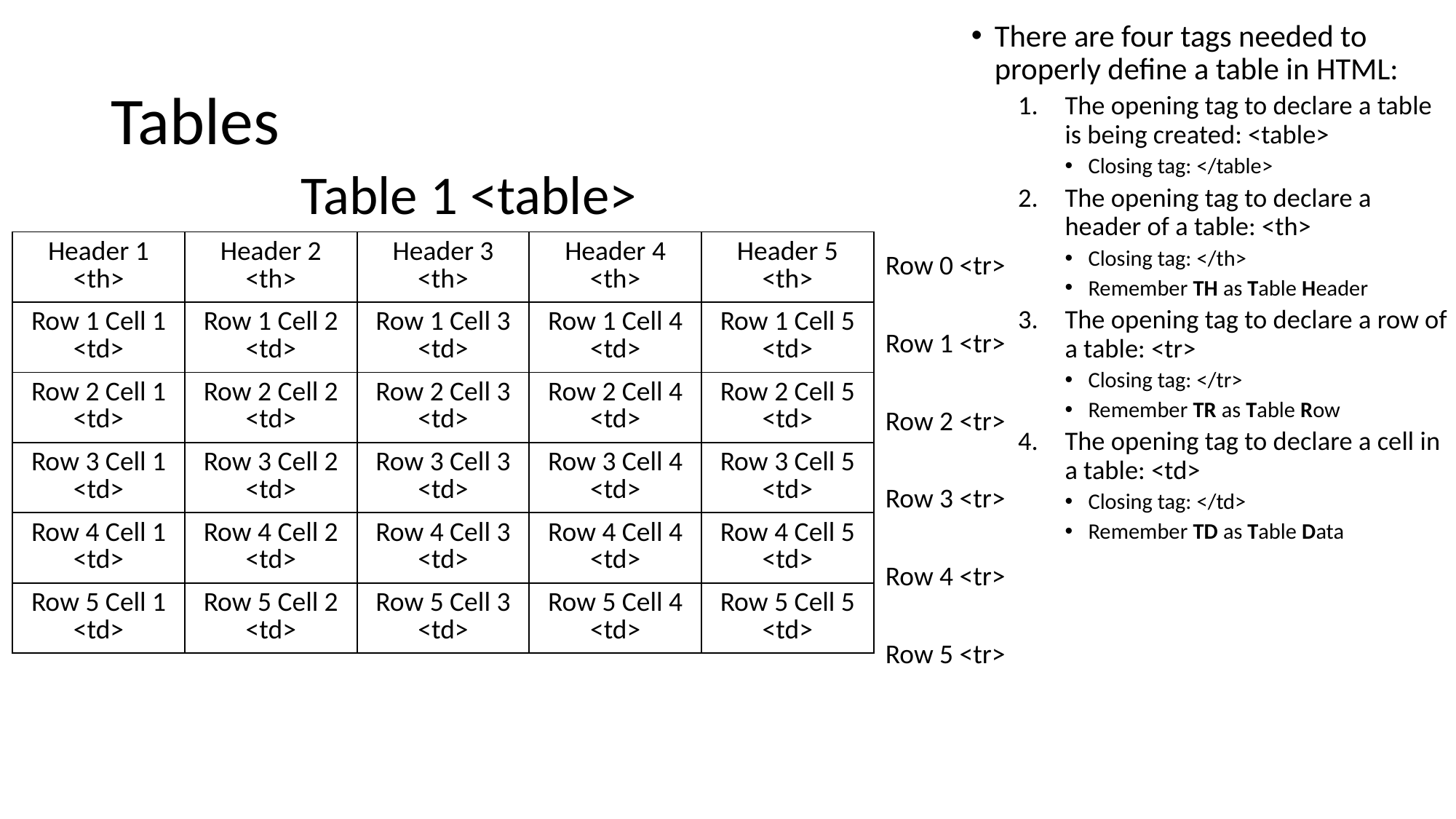

There are four tags needed to properly define a table in HTML:
The opening tag to declare a table is being created: <table>
Closing tag: </table>
The opening tag to declare a header of a table: <th>
Closing tag: </th>
Remember TH as Table Header
The opening tag to declare a row of a table: <tr>
Closing tag: </tr>
Remember TR as Table Row
The opening tag to declare a cell in a table: <td>
Closing tag: </td>
Remember TD as Table Data
# Tables
Table 1 <table>
| Header 1 <th> | Header 2 <th> | Header 3 <th> | Header 4 <th> | Header 5 <th> |
| --- | --- | --- | --- | --- |
| Row 1 Cell 1 <td> | Row 1 Cell 2 <td> | Row 1 Cell 3 <td> | Row 1 Cell 4 <td> | Row 1 Cell 5 <td> |
| Row 2 Cell 1 <td> | Row 2 Cell 2 <td> | Row 2 Cell 3 <td> | Row 2 Cell 4 <td> | Row 2 Cell 5 <td> |
| Row 3 Cell 1 <td> | Row 3 Cell 2 <td> | Row 3 Cell 3 <td> | Row 3 Cell 4 <td> | Row 3 Cell 5 <td> |
| Row 4 Cell 1 <td> | Row 4 Cell 2 <td> | Row 4 Cell 3 <td> | Row 4 Cell 4 <td> | Row 4 Cell 5 <td> |
| Row 5 Cell 1 <td> | Row 5 Cell 2 <td> | Row 5 Cell 3 <td> | Row 5 Cell 4 <td> | Row 5 Cell 5 <td> |
Row 0 <tr>

Row 1 <tr>

Row 2 <tr>

Row 3 <tr>

Row 4 <tr>

Row 5 <tr>